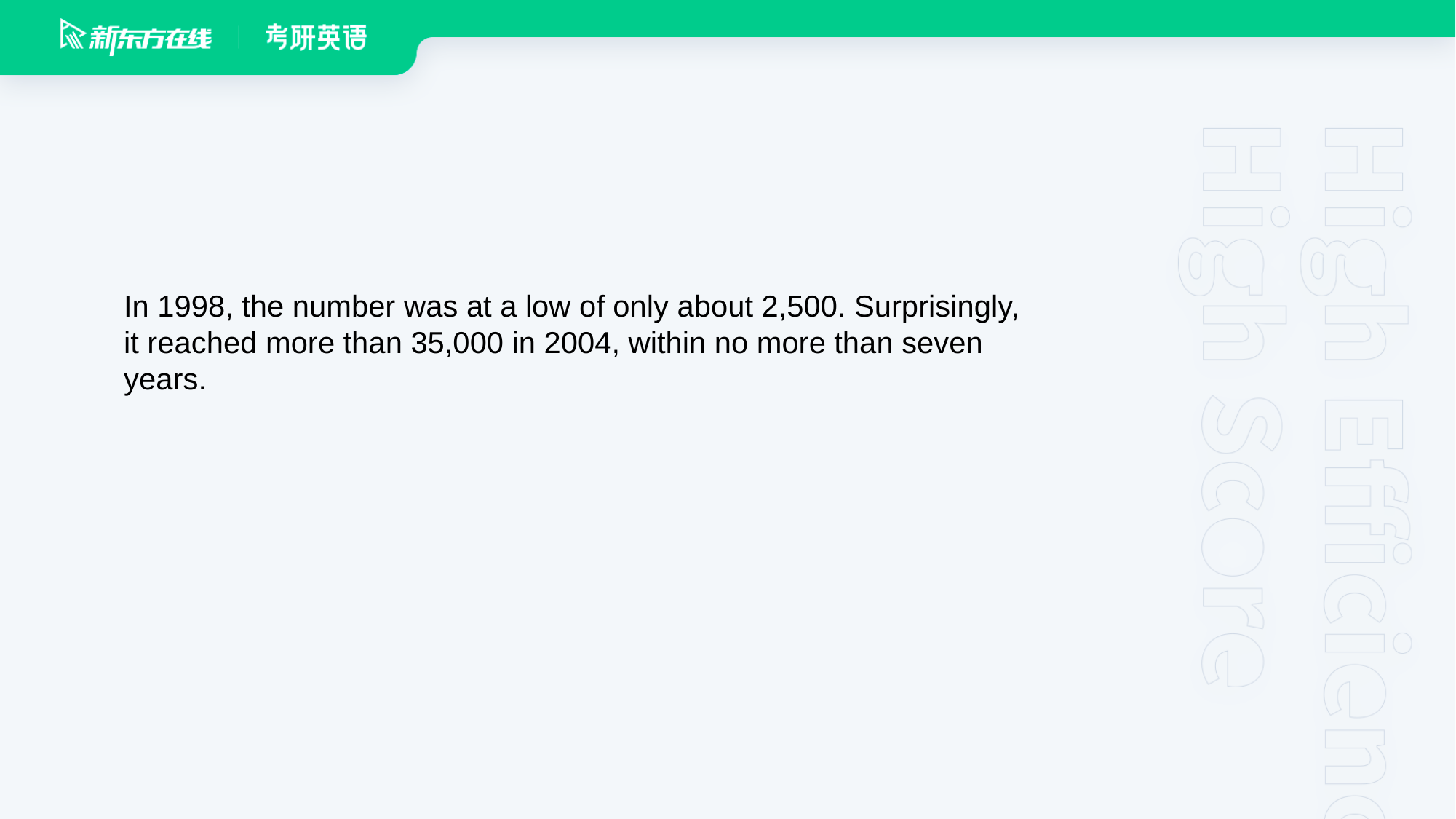

In 1998, the number was at a low of only about 2,500. Surprisingly, it reached more than 35,000 in 2004, within no more than seven years.